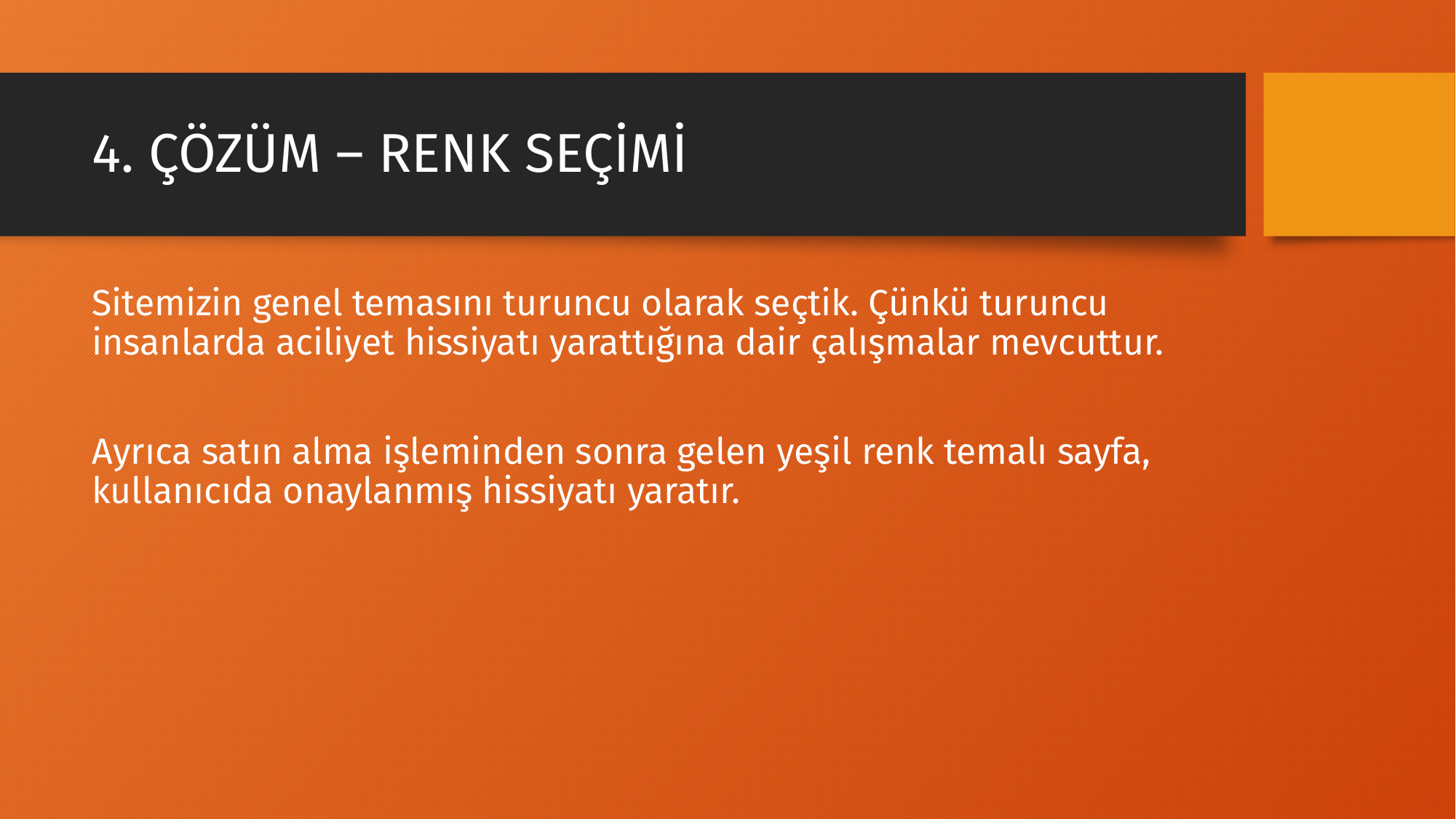

# 4. ÇÖZÜM – RENK SEÇİMİ
Sitemizin genel temasını turuncu olarak seçtik. Çünkü turuncu insanlarda aciliyet hissiyatı yarattığına dair çalışmalar mevcuttur.

Ayrıca satın alma işleminden sonra gelen yeşil renk temalı sayfa, kullanıcıda onaylanmış hissiyatı yaratır.